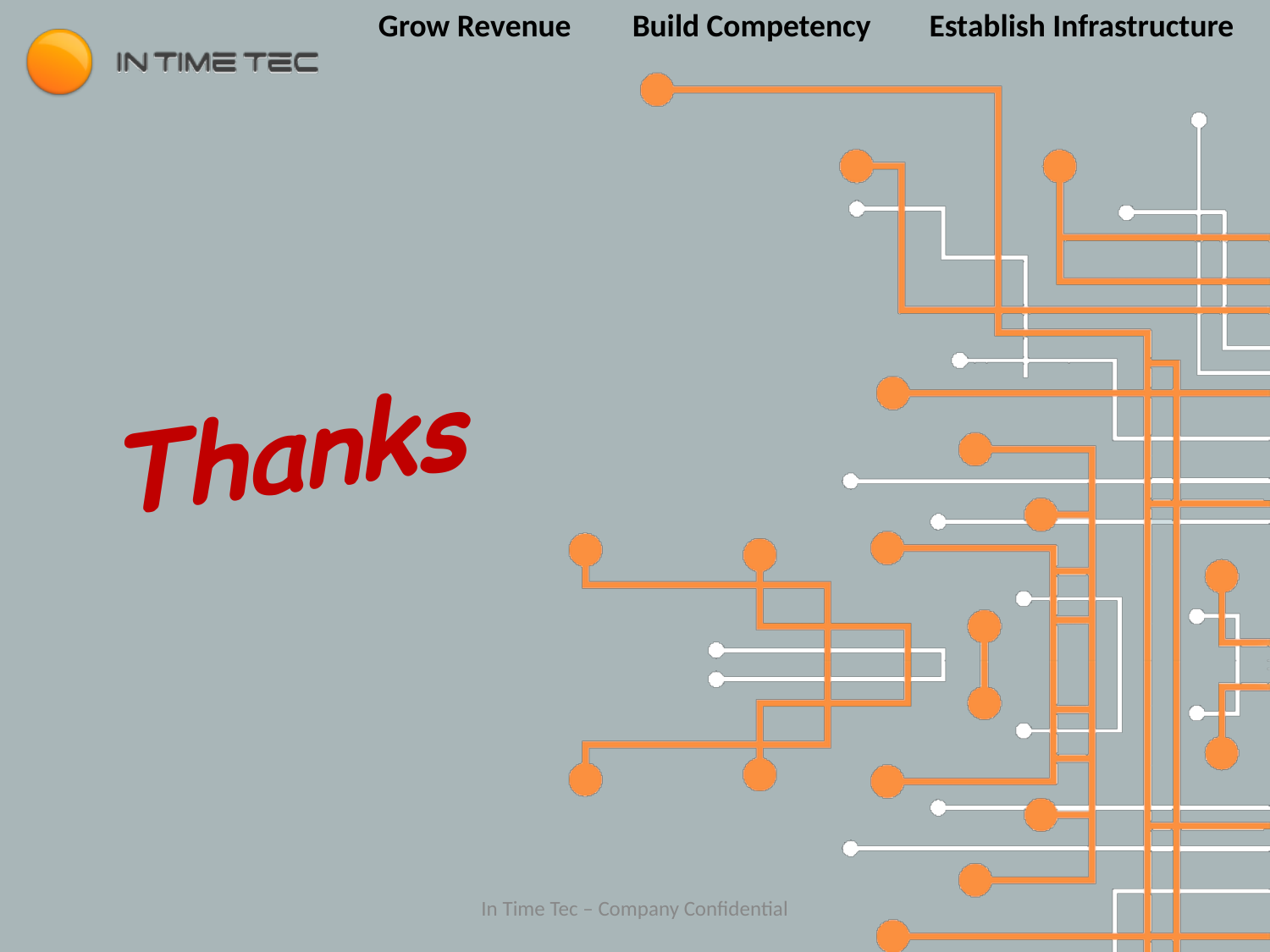

Grow Revenue	Build Competency	      Establish Infrastructure

Thanks
#
In Time Tec – Company Confidential